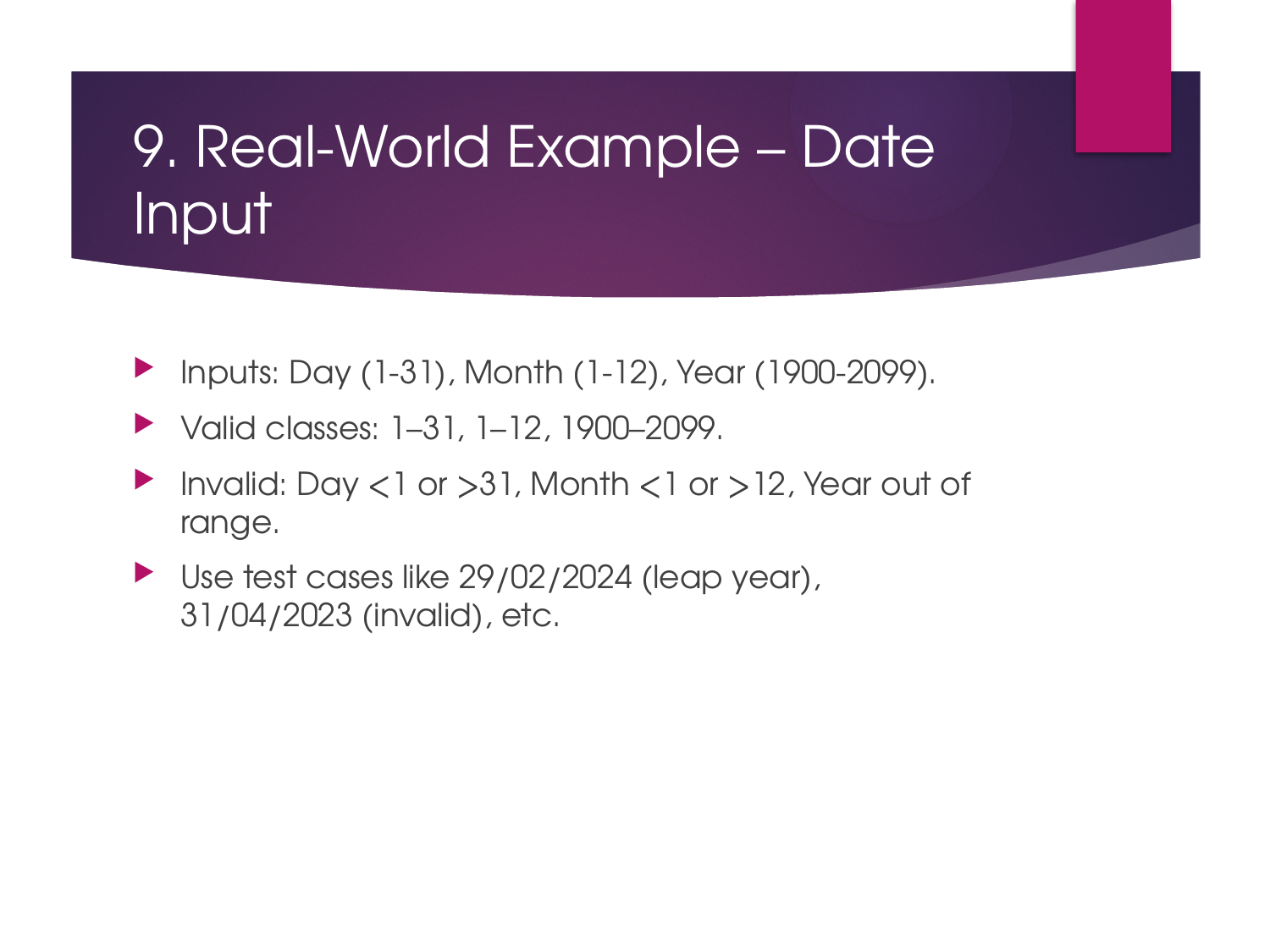

# 9. Real-World Example – Date Input
Inputs: Day (1-31), Month (1-12), Year (1900-2099).
Valid classes: 1–31, 1–12, 1900–2099.
Invalid: Day <1 or >31, Month <1 or >12, Year out of range.
Use test cases like 29/02/2024 (leap year), 31/04/2023 (invalid), etc.